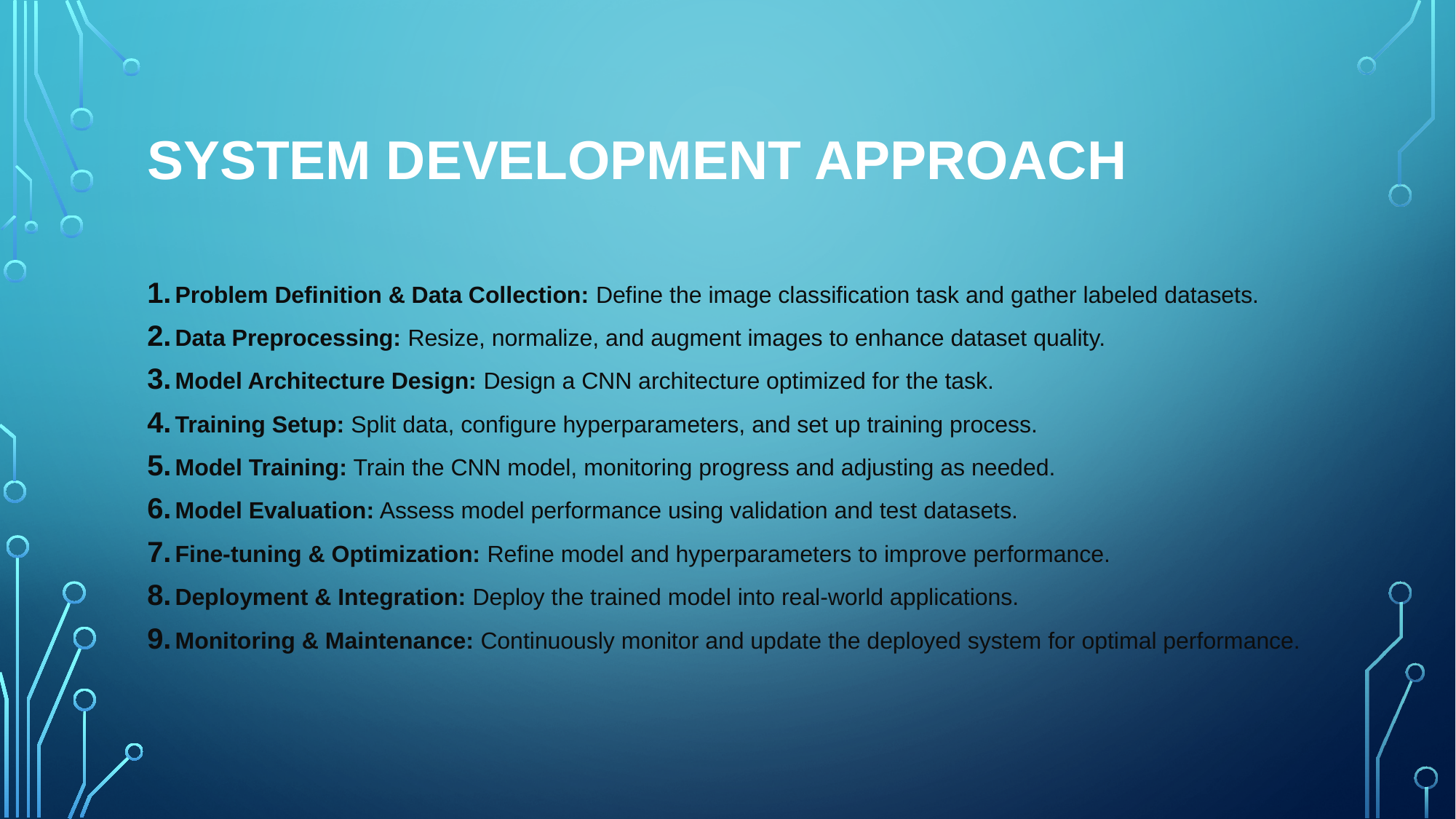

# System Development Approach
Problem Definition & Data Collection: Define the image classification task and gather labeled datasets.
Data Preprocessing: Resize, normalize, and augment images to enhance dataset quality.
Model Architecture Design: Design a CNN architecture optimized for the task.
Training Setup: Split data, configure hyperparameters, and set up training process.
Model Training: Train the CNN model, monitoring progress and adjusting as needed.
Model Evaluation: Assess model performance using validation and test datasets.
Fine-tuning & Optimization: Refine model and hyperparameters to improve performance.
Deployment & Integration: Deploy the trained model into real-world applications.
Monitoring & Maintenance: Continuously monitor and update the deployed system for optimal performance.